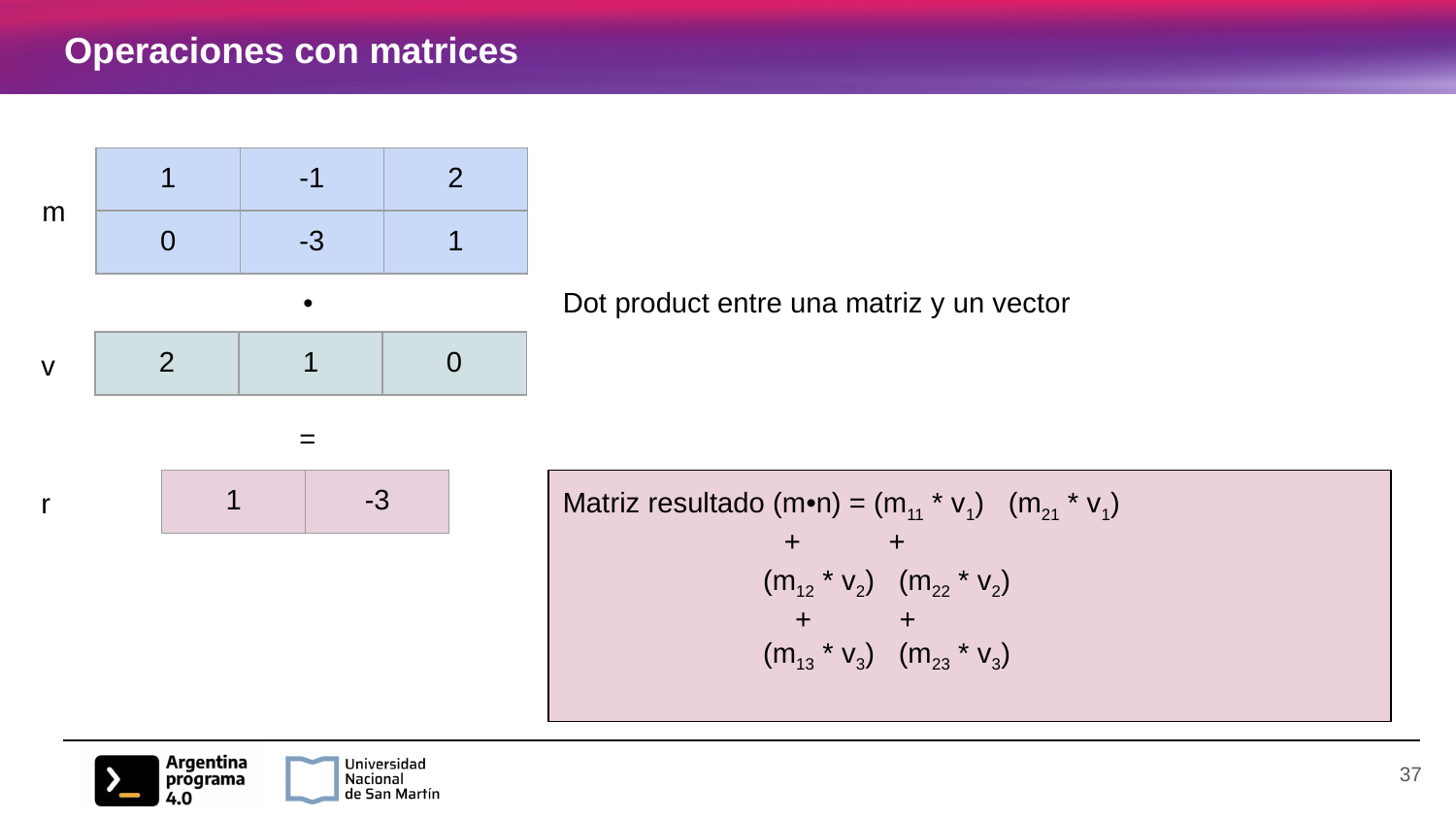

# Operaciones con matrices
| 1 | -1 | 2 |
| --- | --- | --- |
| 0 | -3 | 1 |
m
•
Dot product entre una matriz y un vector
| 2 | 1 | 0 |
| --- | --- | --- |
v
=
| 1 | -3 |
| --- | --- |
Matriz resultado (m•n) = (m11 * v1)   (m21 * v1)
                                                +           +
                         (m12 * v2)   (m22 * v2)
                             +           +
                         (m13 * v3)   (m23 * v3)

r
37